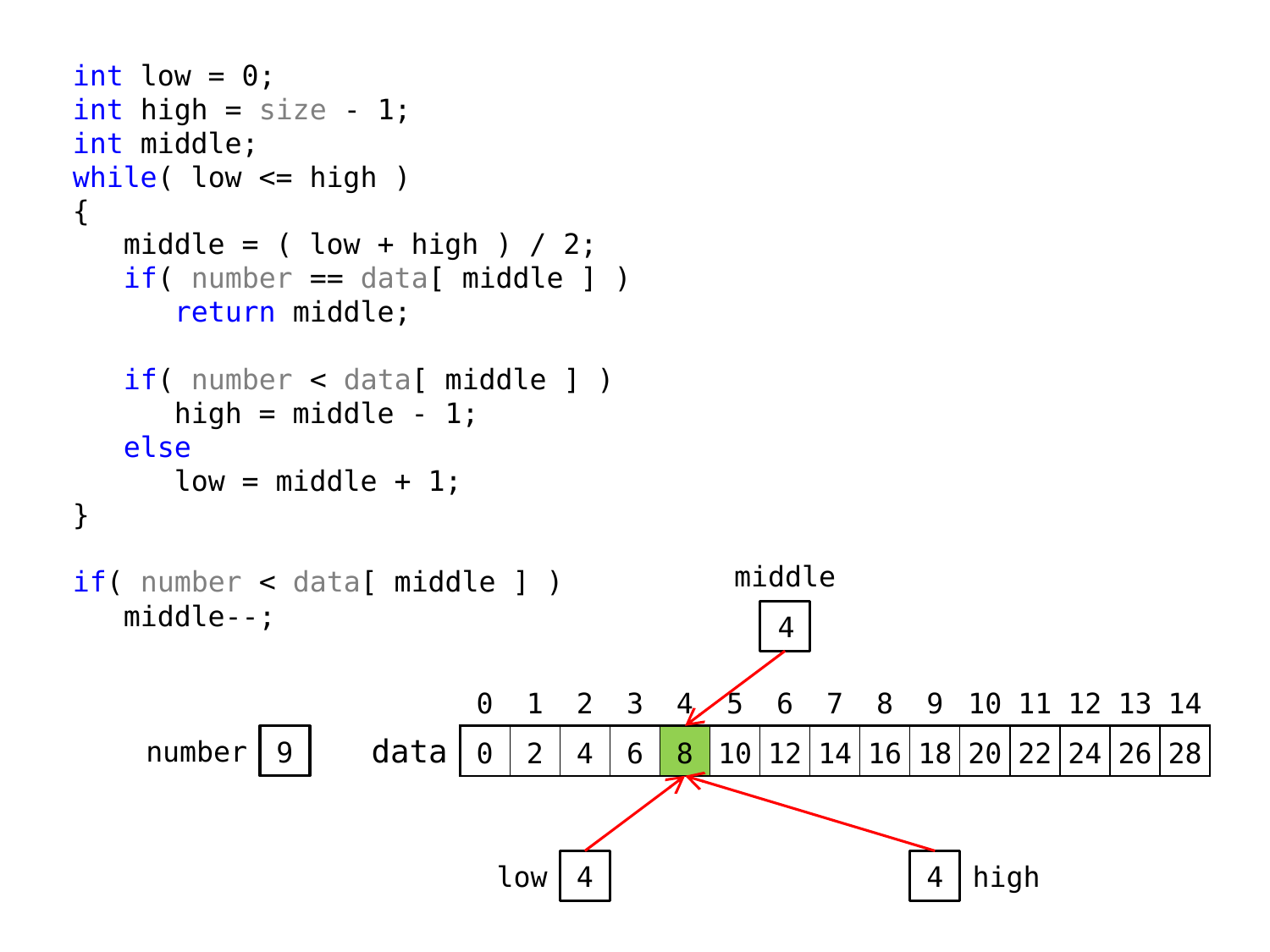

int low = 0;
int high = size - 1;
int middle;
while( low <= high )
{
   middle = ( low + high ) / 2;
   if( number == data[ middle ] )
      return middle;

   if( number < data[ middle ] )
      high = middle - 1;
   else
      low = middle + 1;
}

if( number < data[ middle ] )
   middle--;
middle
4
|  | 0 | 1 | 2 | 3 | 4 | 5 | 6 | 7 | 8 | 9 | 10 | 11 | 12 | 13 | 14 |
| --- | --- | --- | --- | --- | --- | --- | --- | --- | --- | --- | --- | --- | --- | --- | --- |
| data | 0 | 2 | 4 | 6 | 8 | 10 | 12 | 14 | 16 | 18 | 20 | 22 | 24 | 26 | 28 |
number
9
low
4
4
high